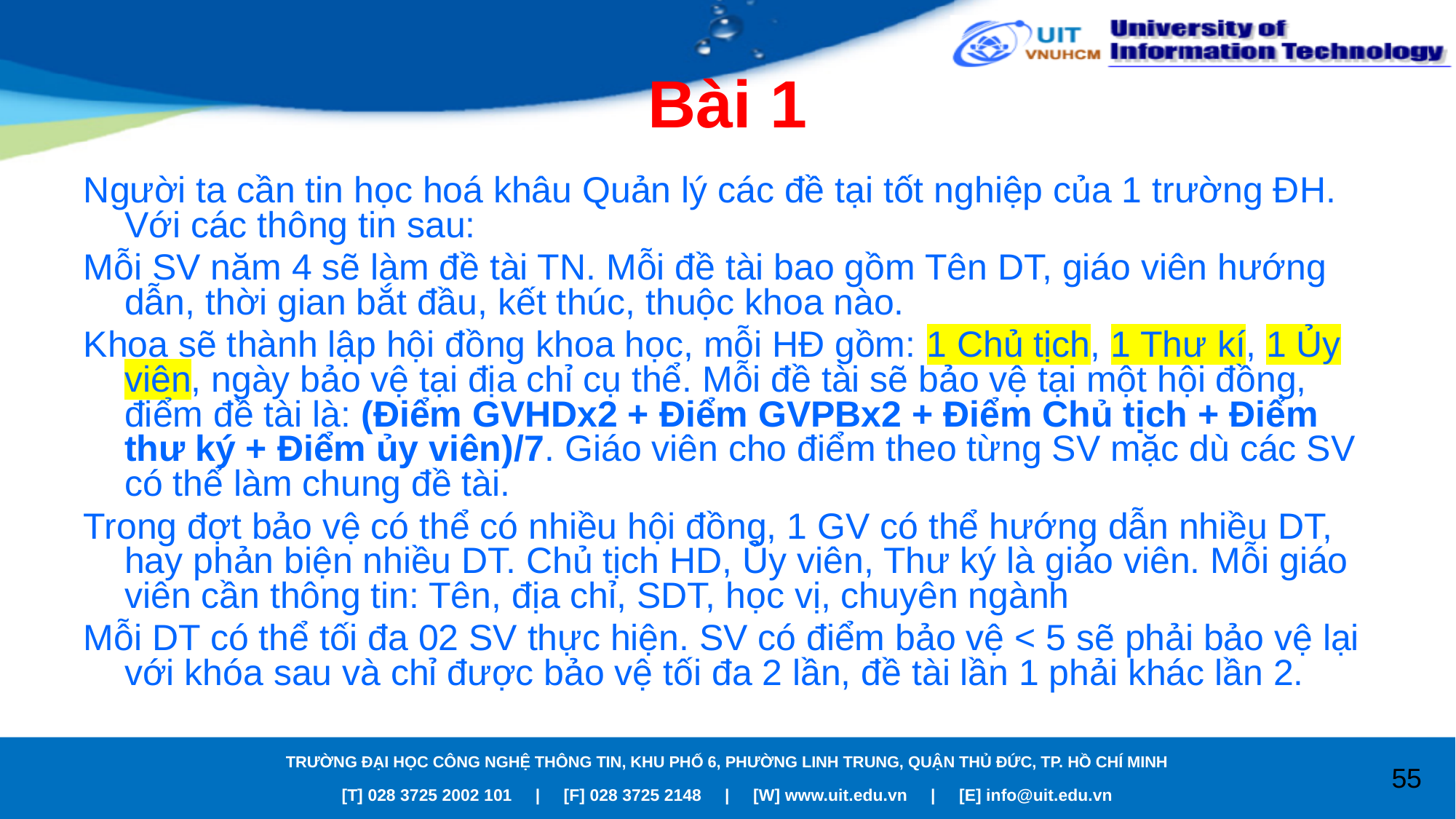

# Bài 1
Người ta cần tin học hoá khâu Quản lý các đề tại tốt nghiệp của 1 trường ĐH. Với các thông tin sau:
Mỗi SV năm 4 sẽ làm đề tài TN. Mỗi đề tài bao gồm Tên DT, giáo viên hướng dẫn, thời gian bắt đầu, kết thúc, thuộc khoa nào.
Khoa sẽ thành lập hội đồng khoa học, mỗi HĐ gồm: 1 Chủ tịch, 1 Thư kí, 1 Ủy viên, ngày bảo vệ tại địa chỉ cụ thể. Mỗi đề tài sẽ bảo vệ tại một hội đồng, điểm đề tài là: (Điểm GVHDx2 + Điểm GVPBx2 + Điểm Chủ tịch + Điểm thư ký + Điểm ủy viên)/7. Giáo viên cho điểm theo từng SV mặc dù các SV có thể làm chung đề tài.
Trong đợt bảo vệ có thể có nhiều hội đồng, 1 GV có thể hướng dẫn nhiều DT, hay phản biện nhiều DT. Chủ tịch HD, Ủy viên, Thư ký là giáo viên. Mỗi giáo viên cần thông tin: Tên, địa chỉ, SDT, học vị, chuyên ngành
Mỗi DT có thể tối đa 02 SV thực hiện. SV có điểm bảo vệ < 5 sẽ phải bảo vệ lại với khóa sau và chỉ được bảo vệ tối đa 2 lần, đề tài lần 1 phải khác lần 2.